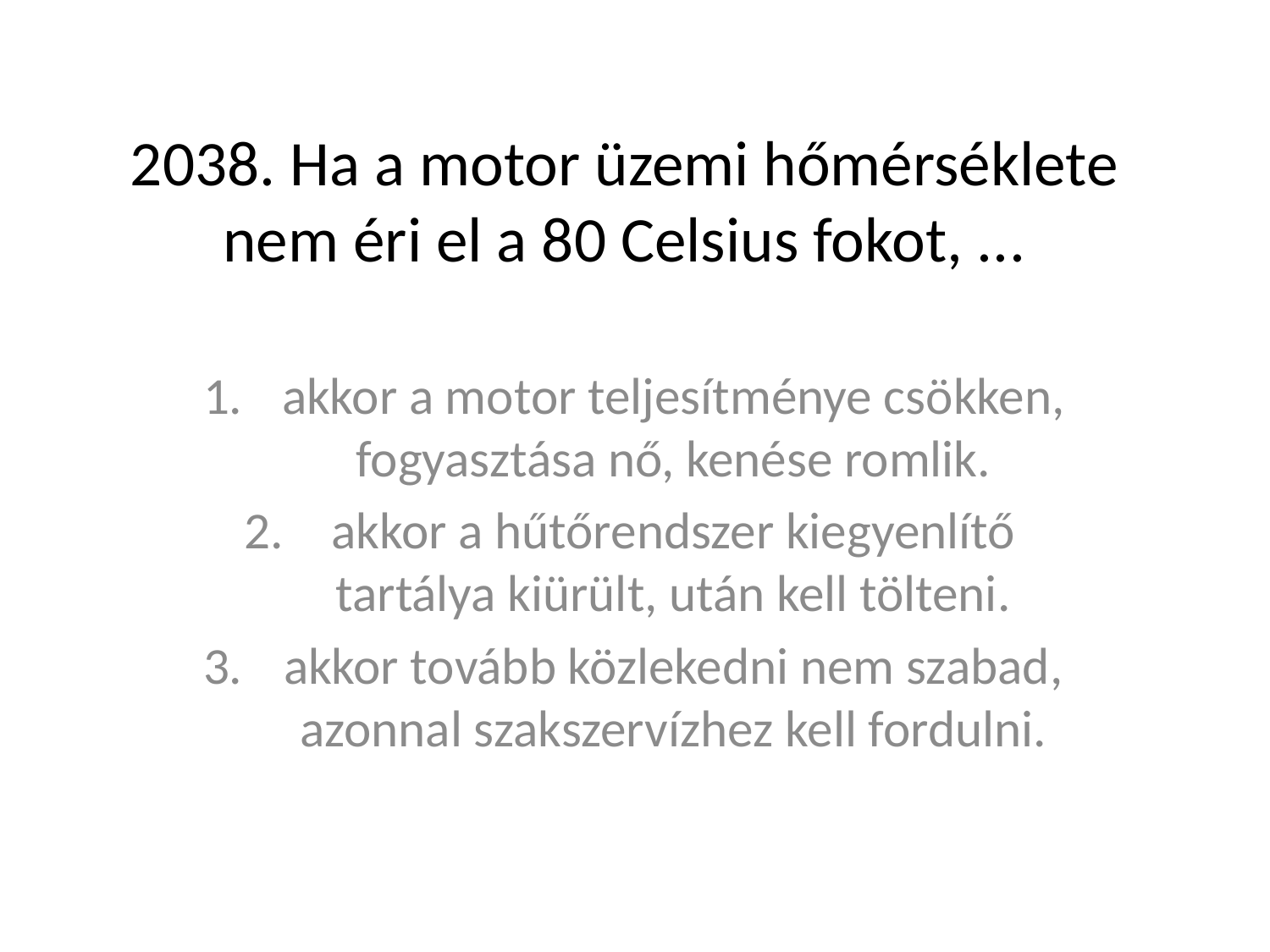

# 2038. Ha a motor üzemi hőmérséklete nem éri el a 80 Celsius fokot, ...
akkor a motor teljesítménye csökken, fogyasztása nő, kenése romlik.
akkor a hűtőrendszer kiegyenlítő tartálya kiürült, után kell tölteni.
akkor tovább közlekedni nem szabad, azonnal szakszervízhez kell fordulni.